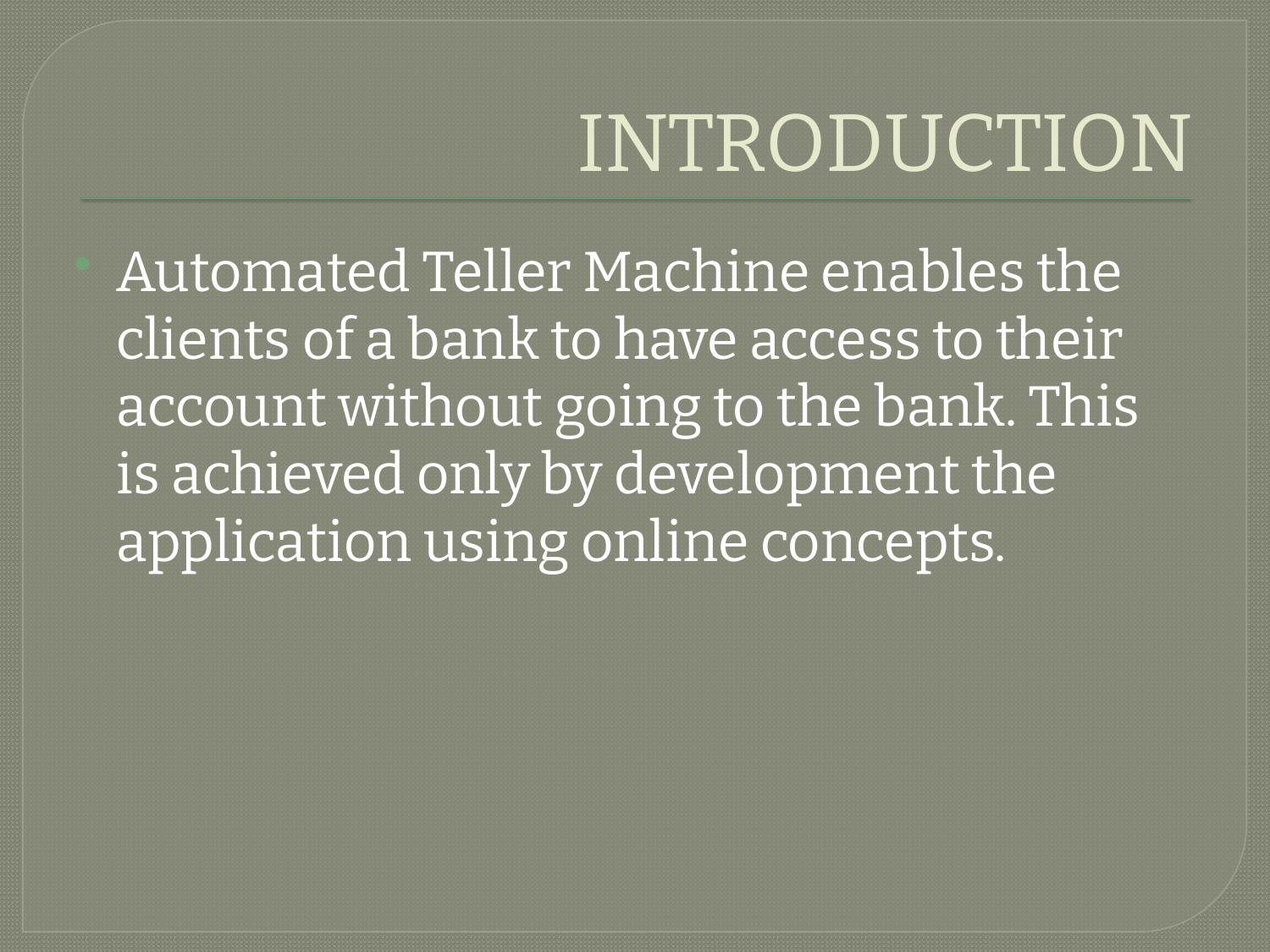

# INTRODUCTION
Automated Teller Machine enables the clients of a bank to have access to their account without going to the bank. This is achieved only by development the application using online concepts.